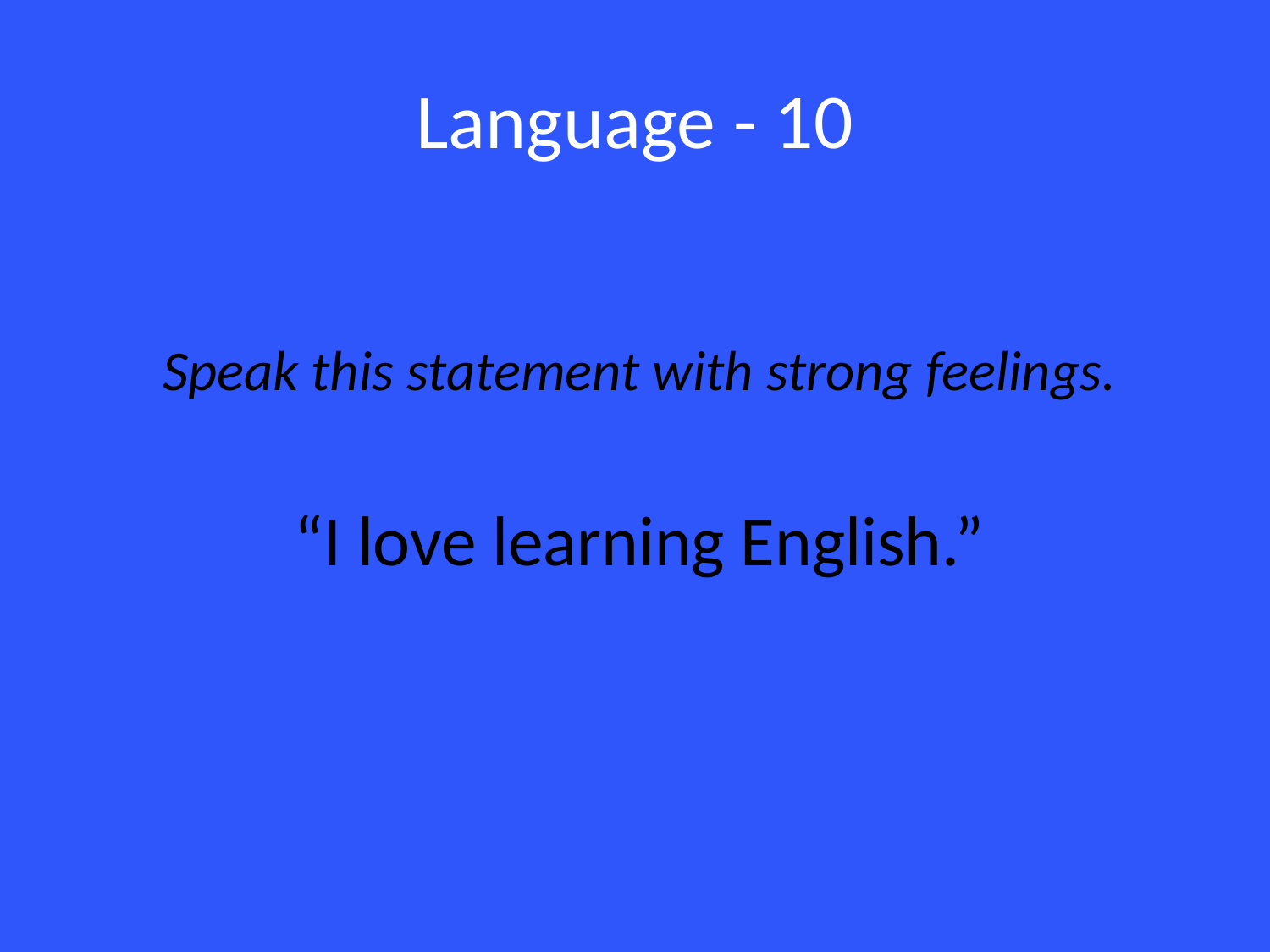

# Language - 10
Speak this statement with strong feelings.

“I love learning English.”